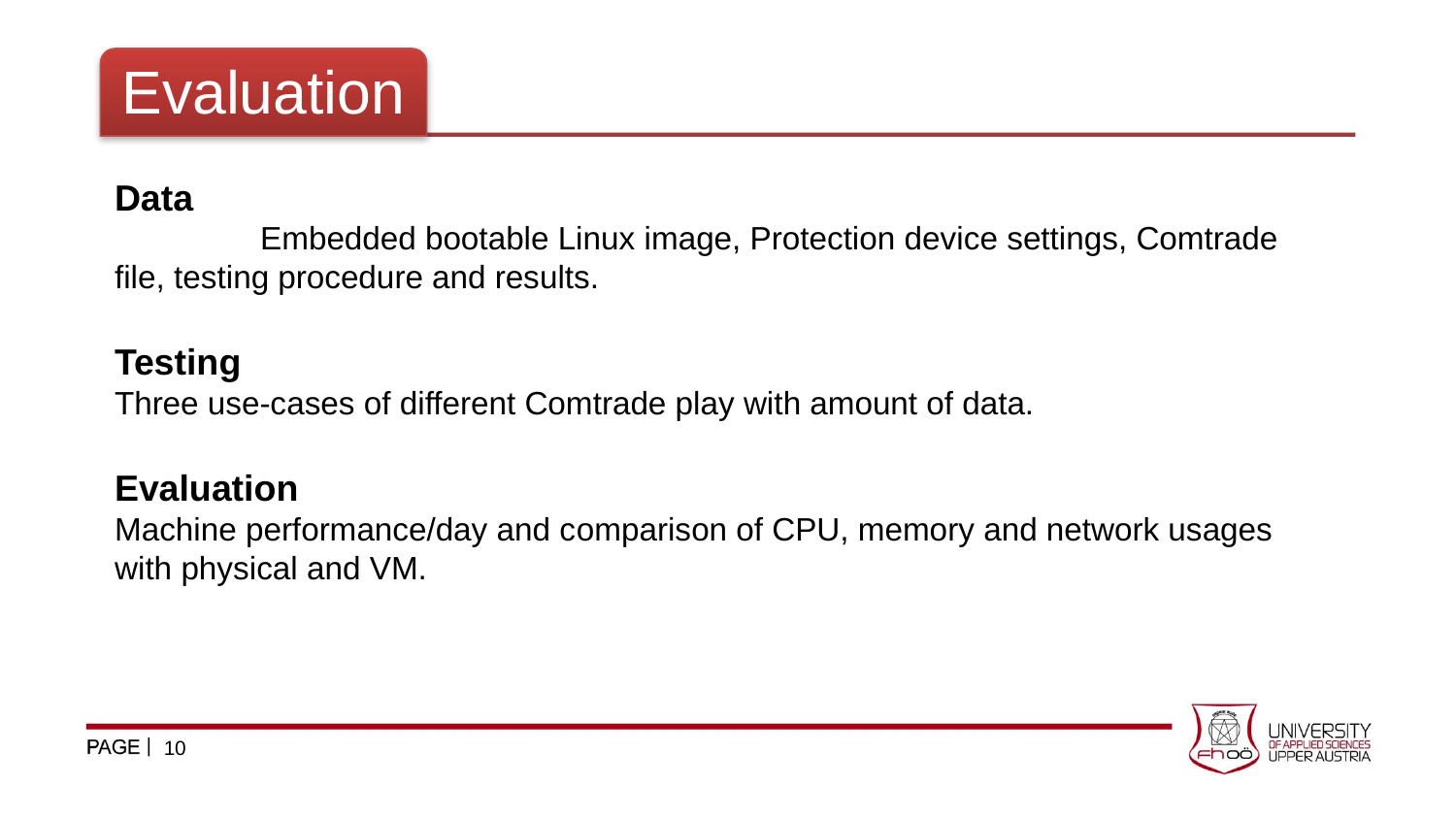

Evaluation

Data
	Embedded bootable Linux image, Protection device settings, Comtrade file, testing procedure and results.

Testing
Three use-cases of different Comtrade play with amount of data.

Evaluation
Machine performance/day and comparison of CPU, memory and network usages with physical and VM.

10